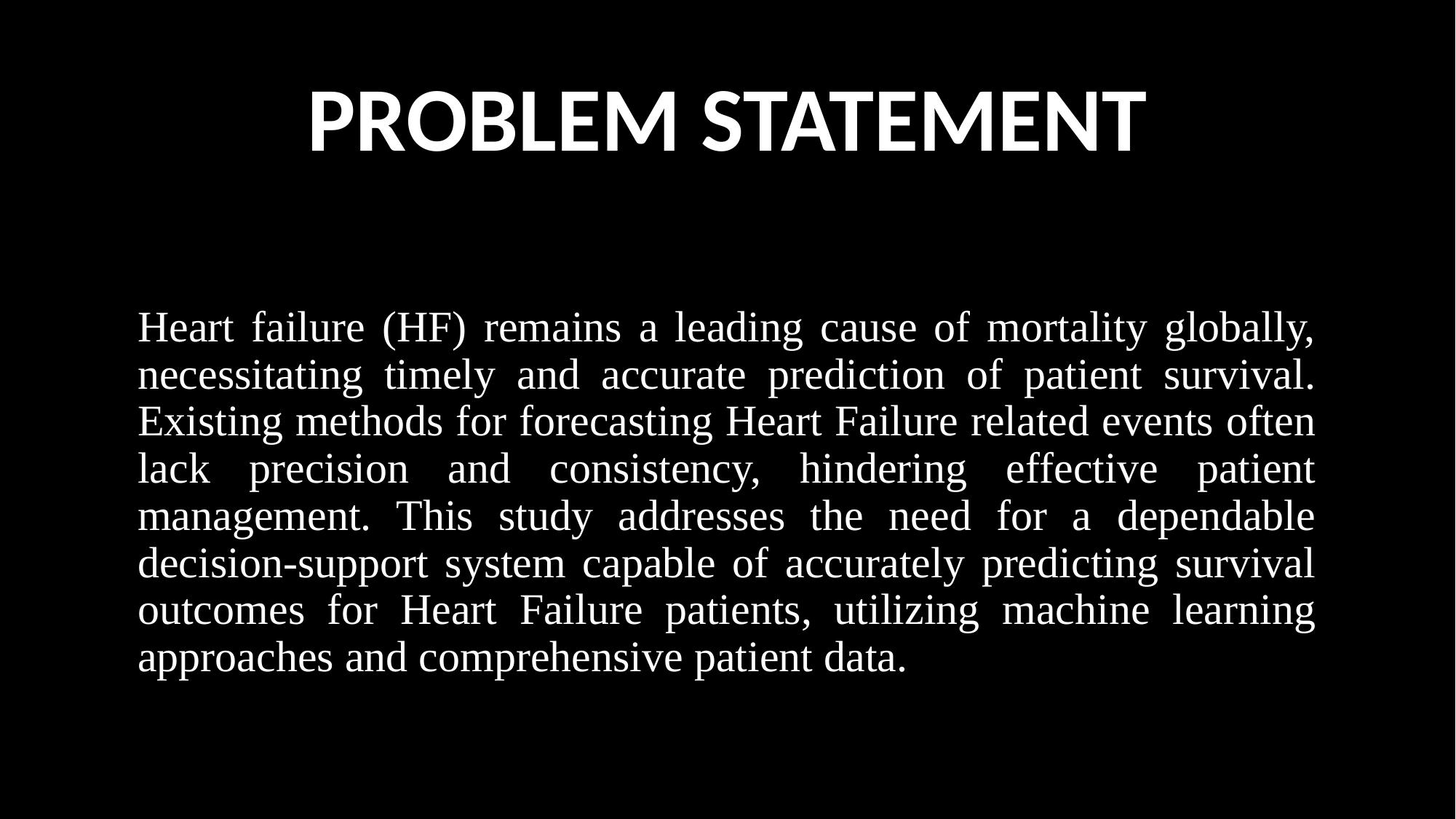

# PROBLEM STATEMENT

Heart failure (HF) remains a leading cause of mortality globally, necessitating timely and accurate prediction of patient survival. Existing methods for forecasting Heart Failure related events often lack precision and consistency, hindering effective patient management. This study addresses the need for a dependable decision-support system capable of accurately predicting survival outcomes for Heart Failure patients, utilizing machine learning approaches and comprehensive patient data.